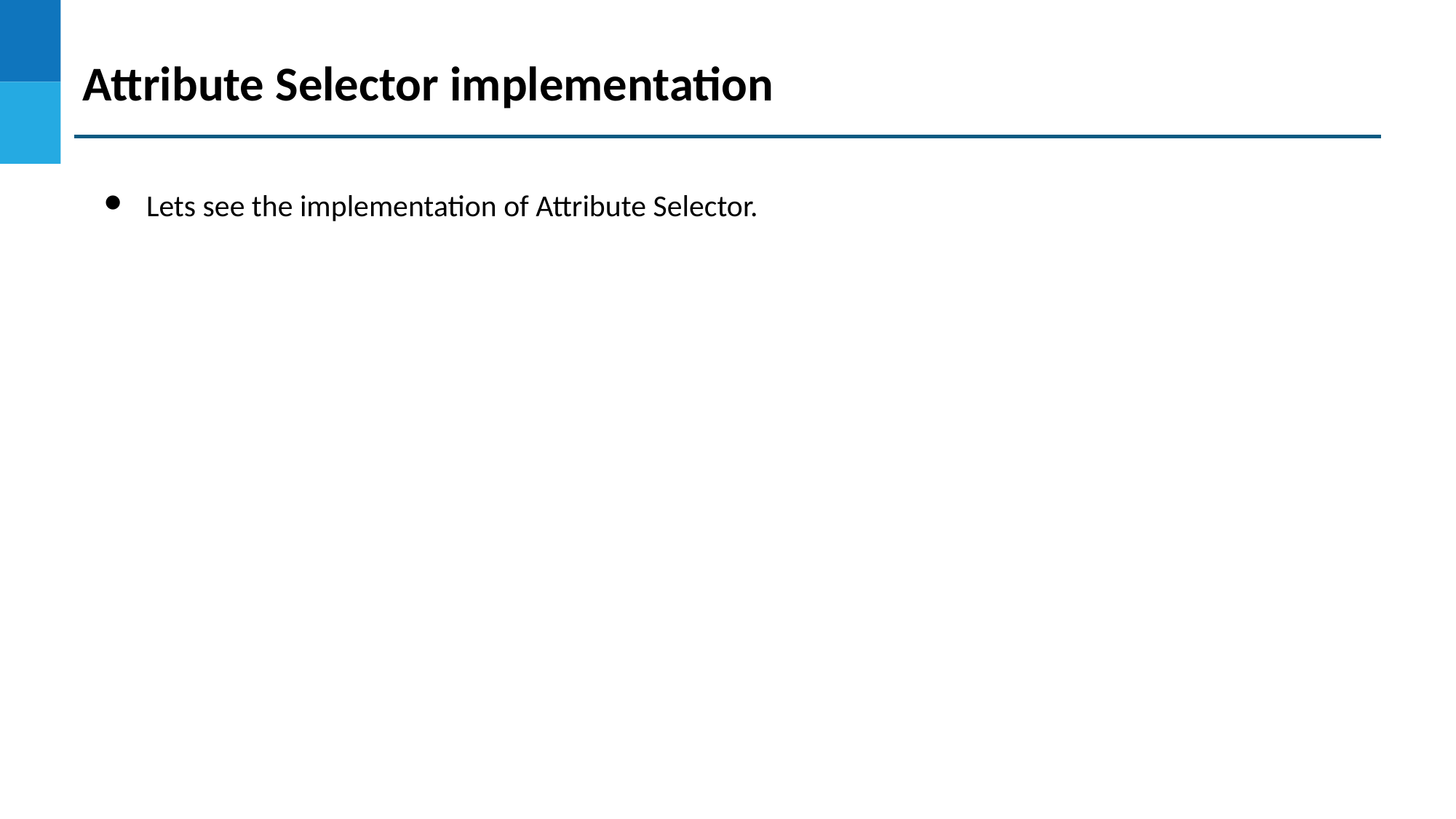

Attribute Selector implementation
Lets see the implementation of Attribute Selector.